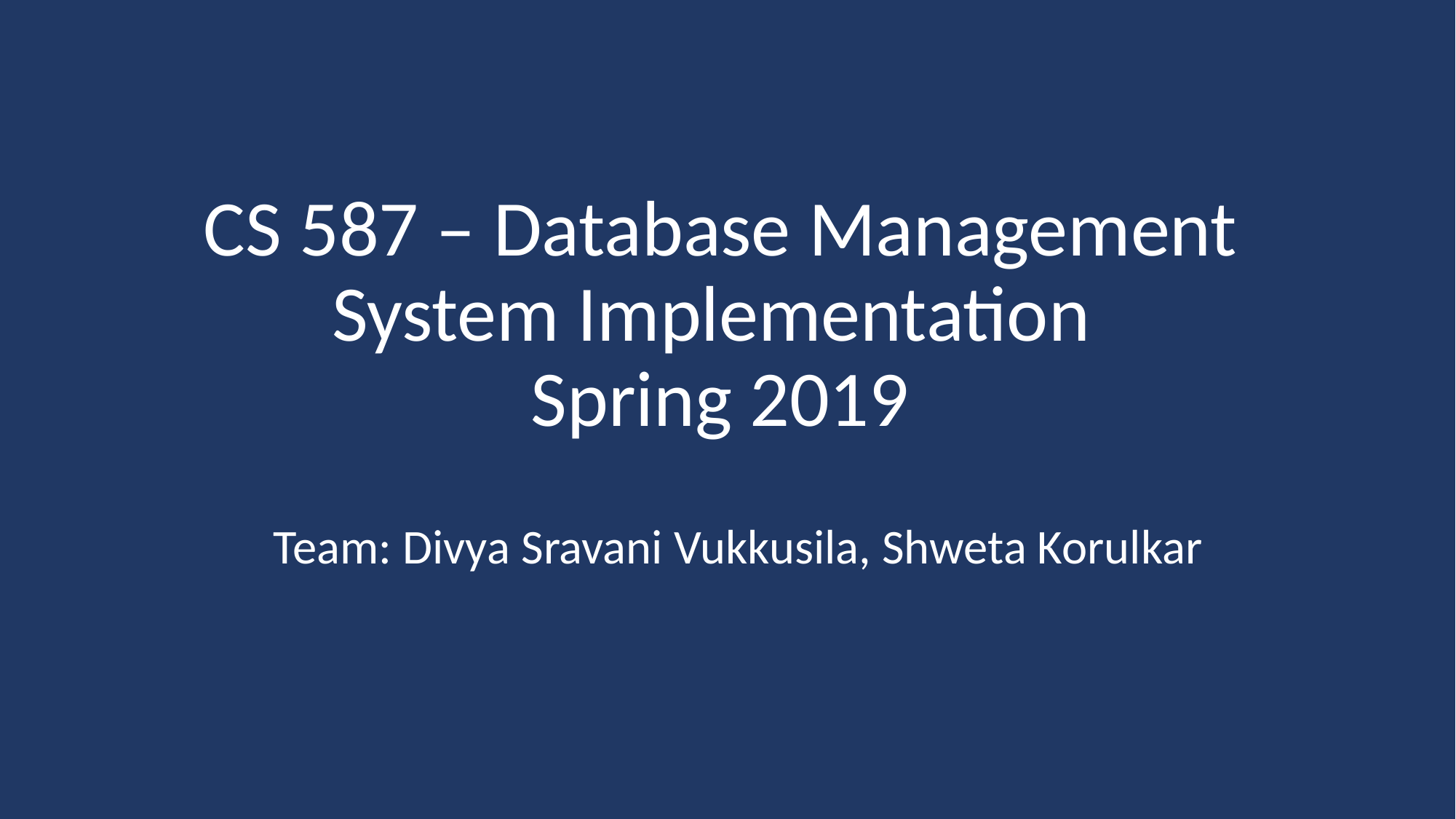

# CS 587 – Database Management System Implementation Spring 2019
Team: Divya Sravani Vukkusila, Shweta Korulkar